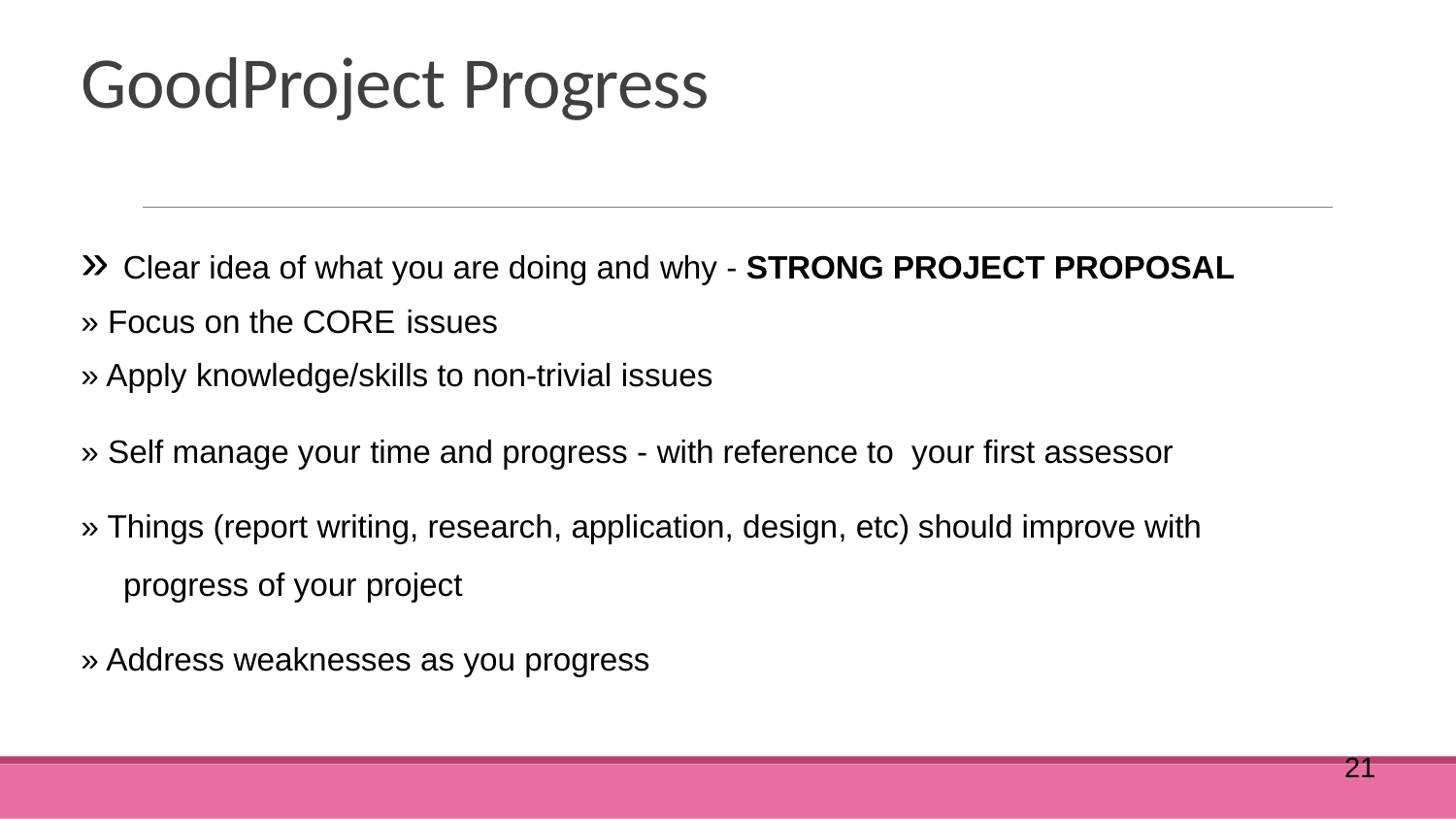

# GoodProject Progress
» Clear idea of what you are doing and why - strong project proposal
» Focus on the CORE issues
» Apply knowledge/skills to non-trivial issues
» Self manage your time and progress - with reference to  your first assessor
» Things (report writing, research, application, design, etc) should improve with progress of your project
» Address weaknesses as you progress
21